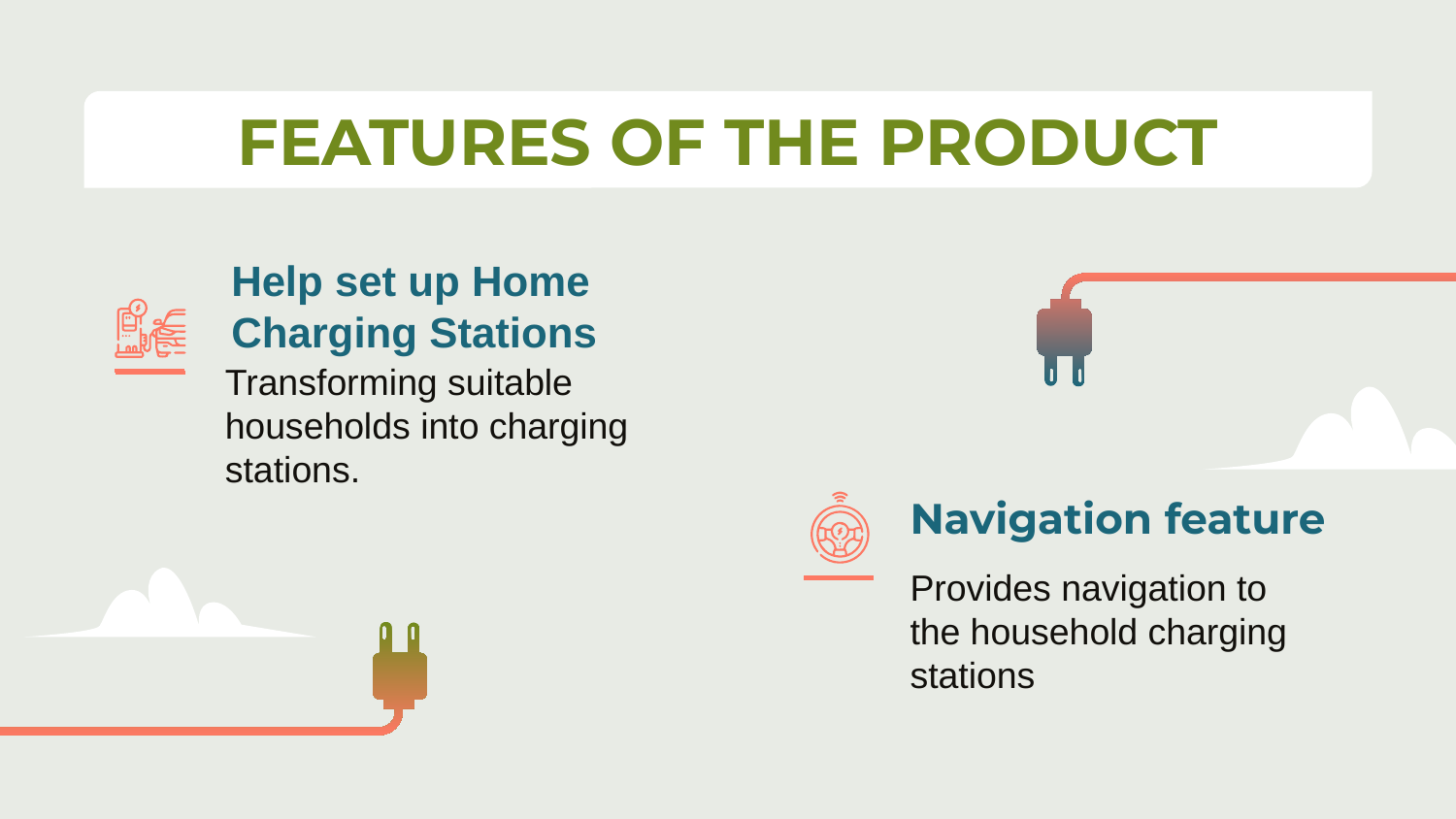

# FEATURES OF THE PRODUCT

Transforming suitable households into charging stations.
Help set up Home
Charging Stations

Navigation feature
Provides navigation to the household charging stations